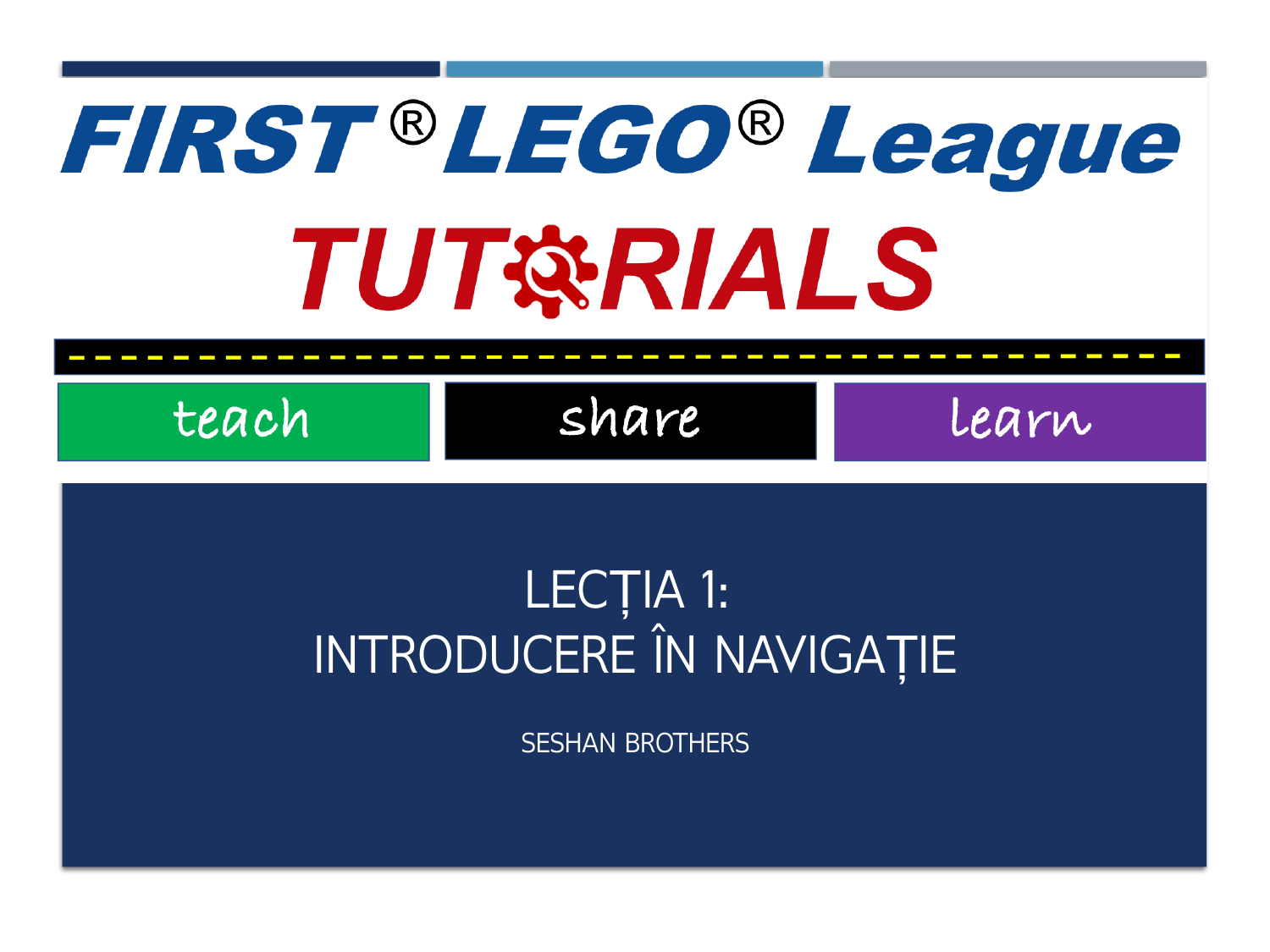

# Lecția 1: introducere în navigație
Seshan brothers